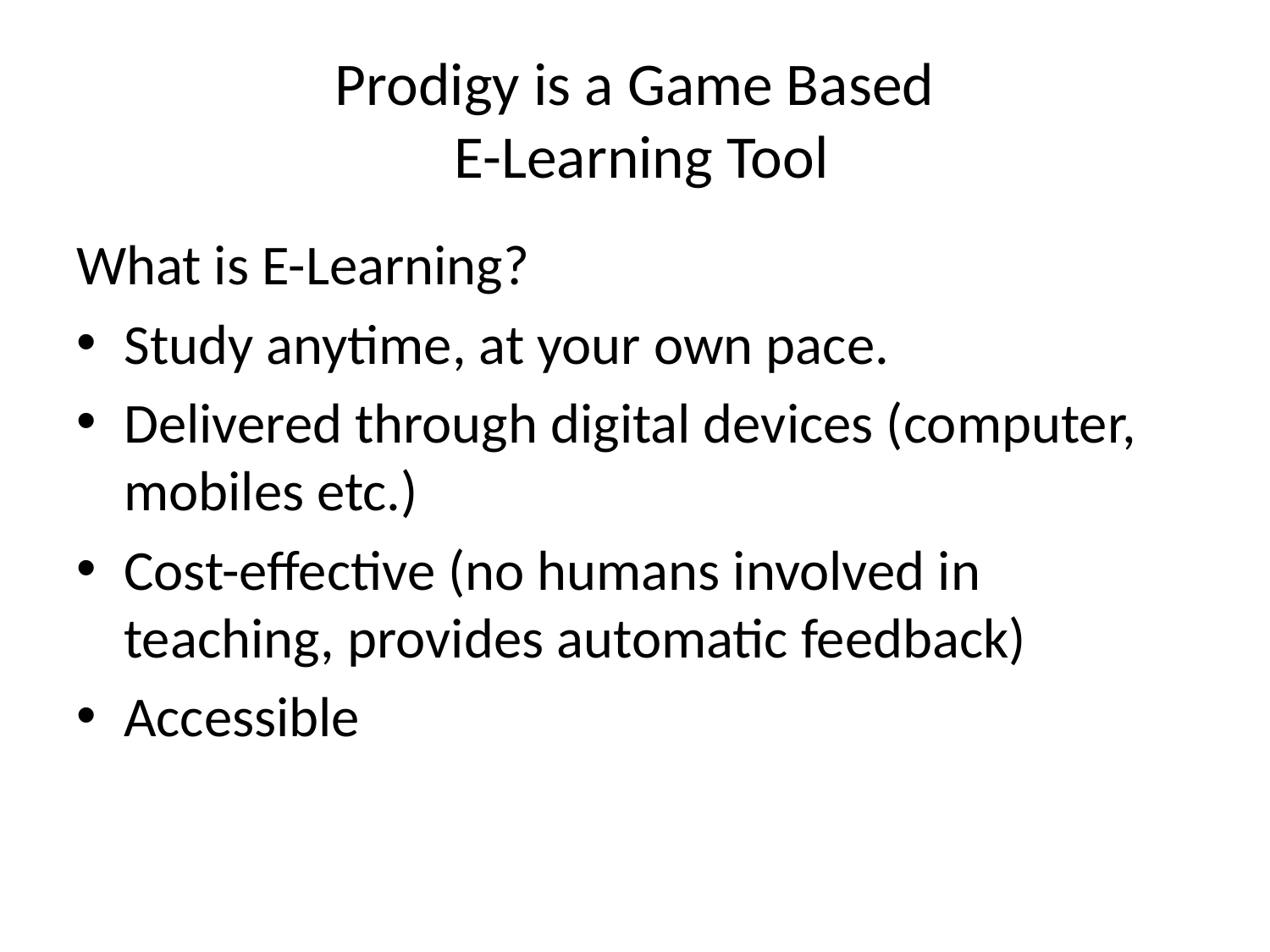

# Prodigy is a Game Based E-Learning Tool
What is E-Learning?
Study anytime, at your own pace.
Delivered through digital devices (computer, mobiles etc.)
Cost-effective (no humans involved in teaching, provides automatic feedback)
Accessible